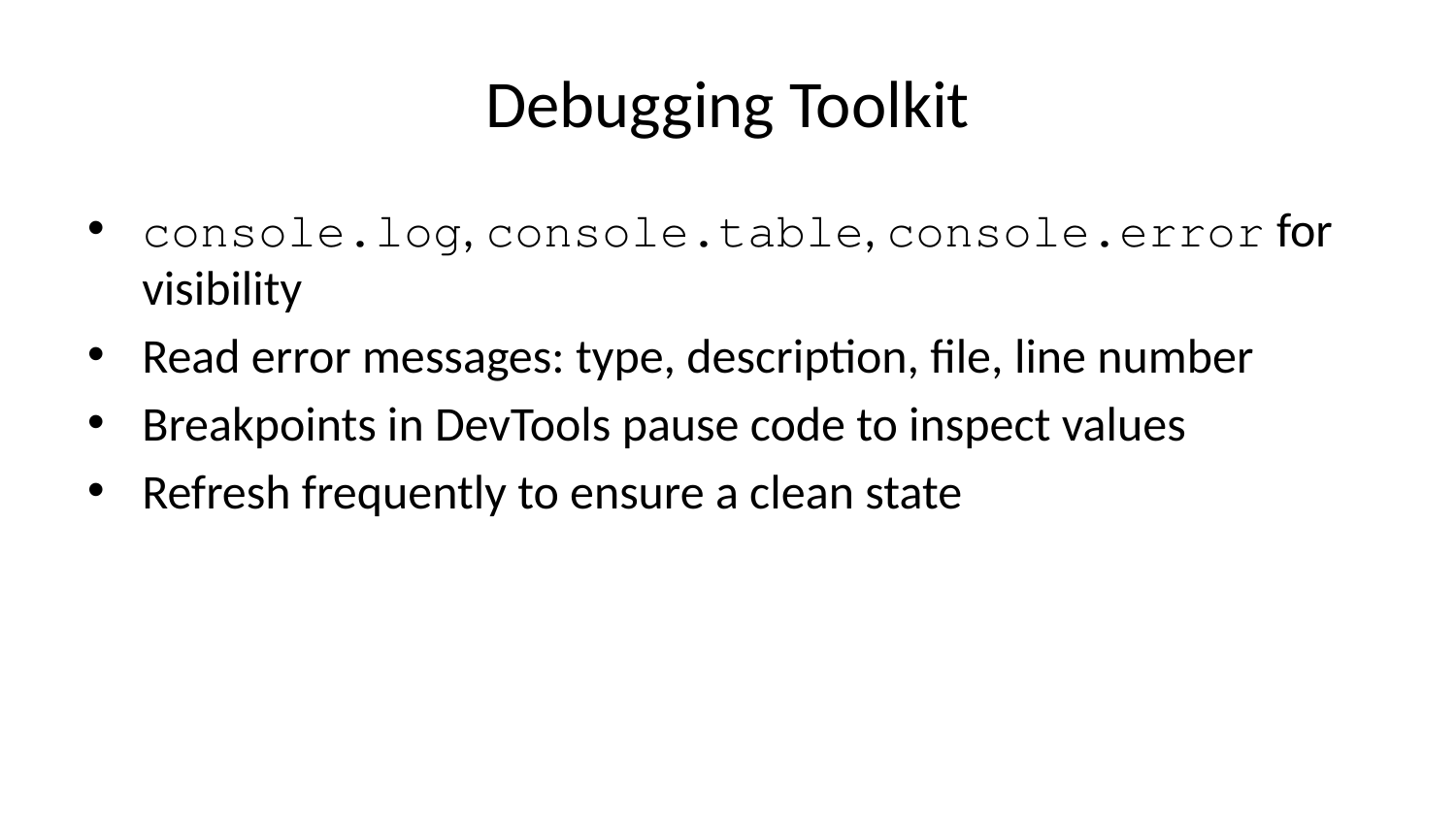

# Debugging Toolkit
console.log, console.table, console.error for visibility
Read error messages: type, description, file, line number
Breakpoints in DevTools pause code to inspect values
Refresh frequently to ensure a clean state